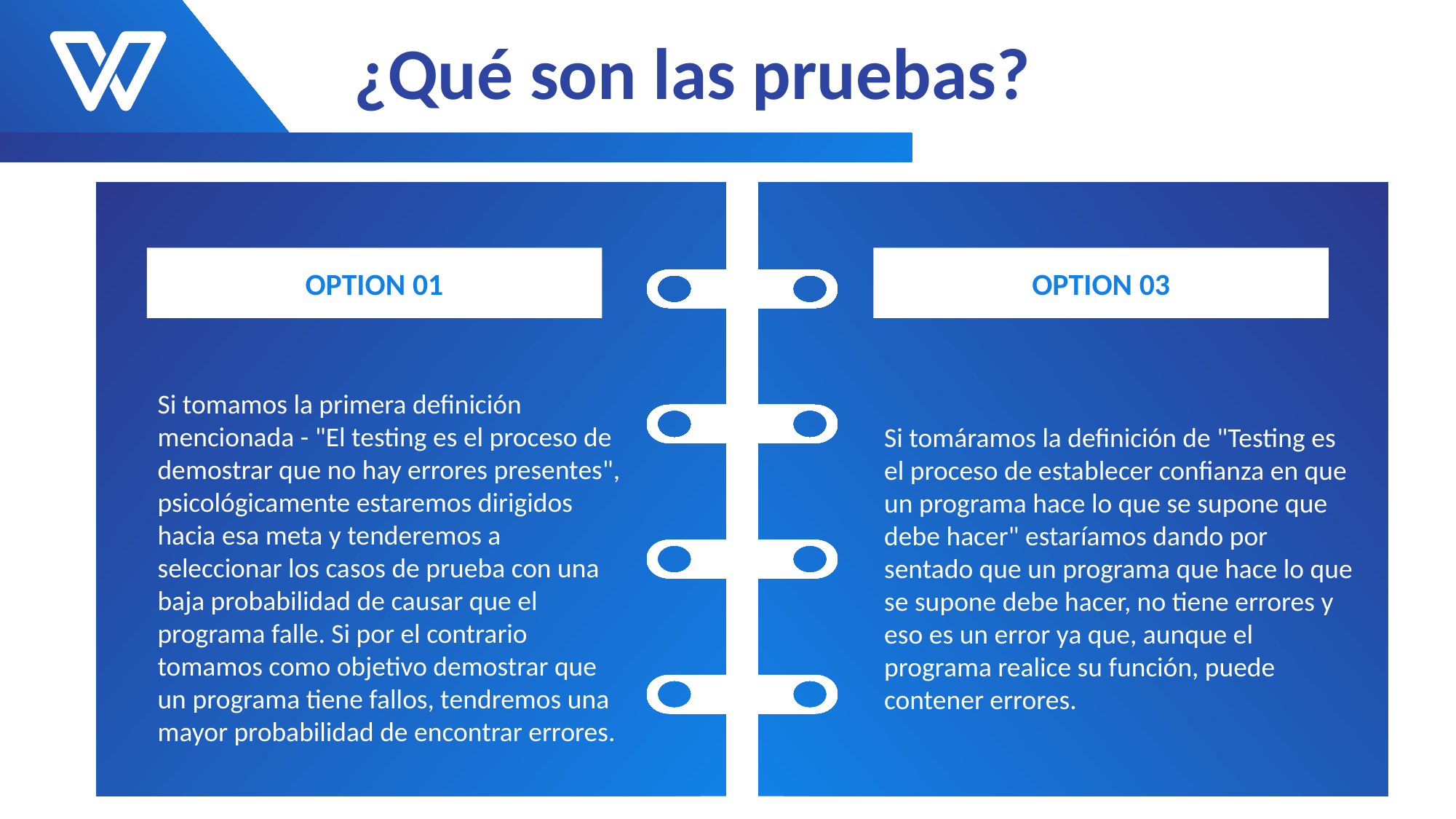

¿Qué son las pruebas?

OPTION 01
OPTION 03
Si tomamos la primera definición mencionada - "El testing es el proceso de demostrar que no hay errores presentes", psicológicamente estaremos dirigidos hacia esa meta y tenderemos a seleccionar los casos de prueba con una baja probabilidad de causar que el programa falle. Si por el contrario tomamos como objetivo demostrar que un programa tiene fallos, tendremos una mayor probabilidad de encontrar errores.
Si tomáramos la definición de "Testing es el proceso de establecer confianza en que un programa hace lo que se supone que debe hacer" estaríamos dando por sentado que un programa que hace lo que se supone debe hacer, no tiene errores y eso es un error ya que, aunque el programa realice su función, puede contener errores.
10